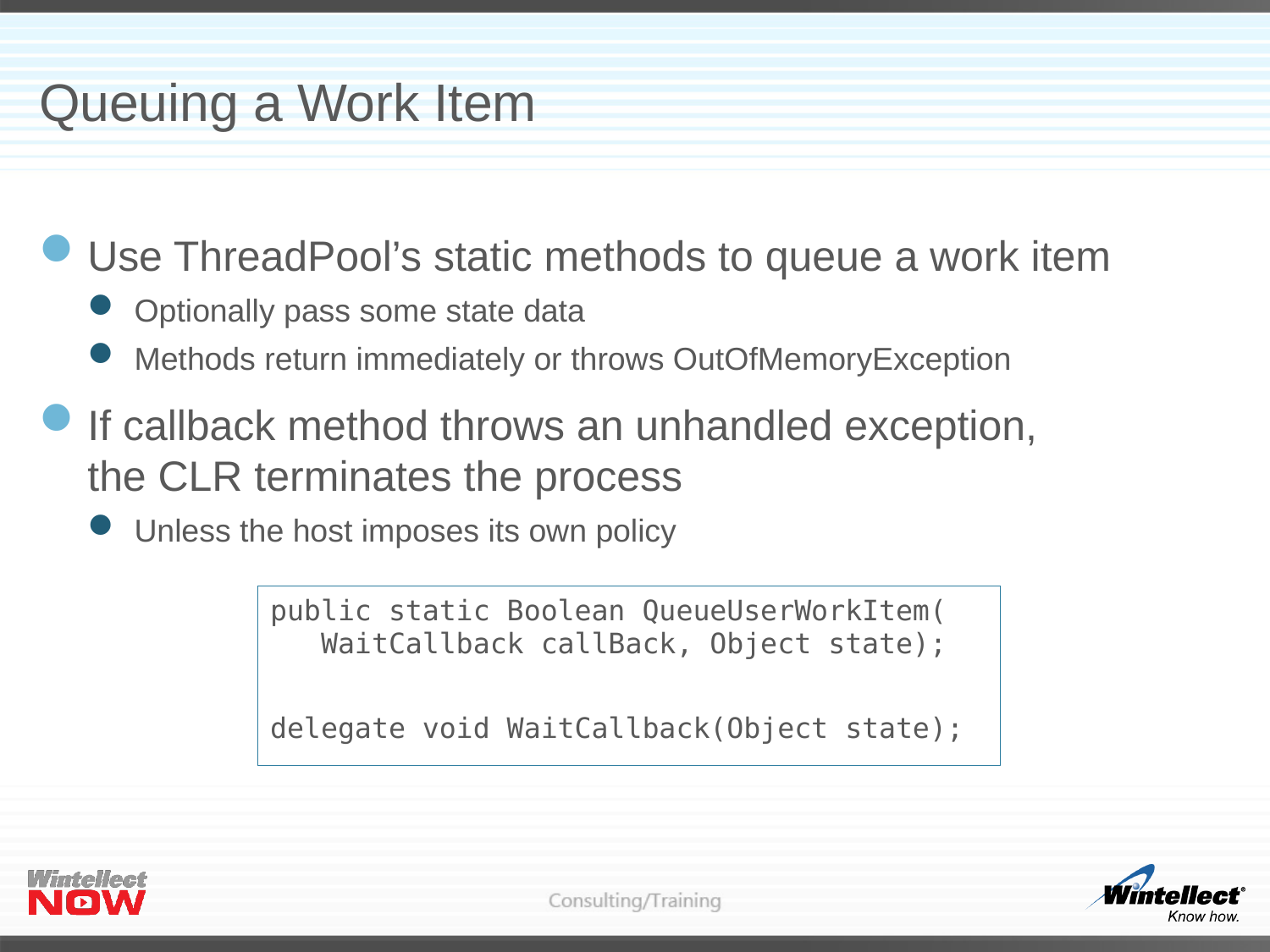

# Queuing a Work Item
Use ThreadPool’s static methods to queue a work item
Optionally pass some state data
Methods return immediately or throws OutOfMemoryException
If callback method throws an unhandled exception,
the CLR terminates the process
Unless the host imposes its own policy
public static Boolean QueueUserWorkItem(
   WaitCallback callBack, Object state);

delegate void WaitCallback(Object state);